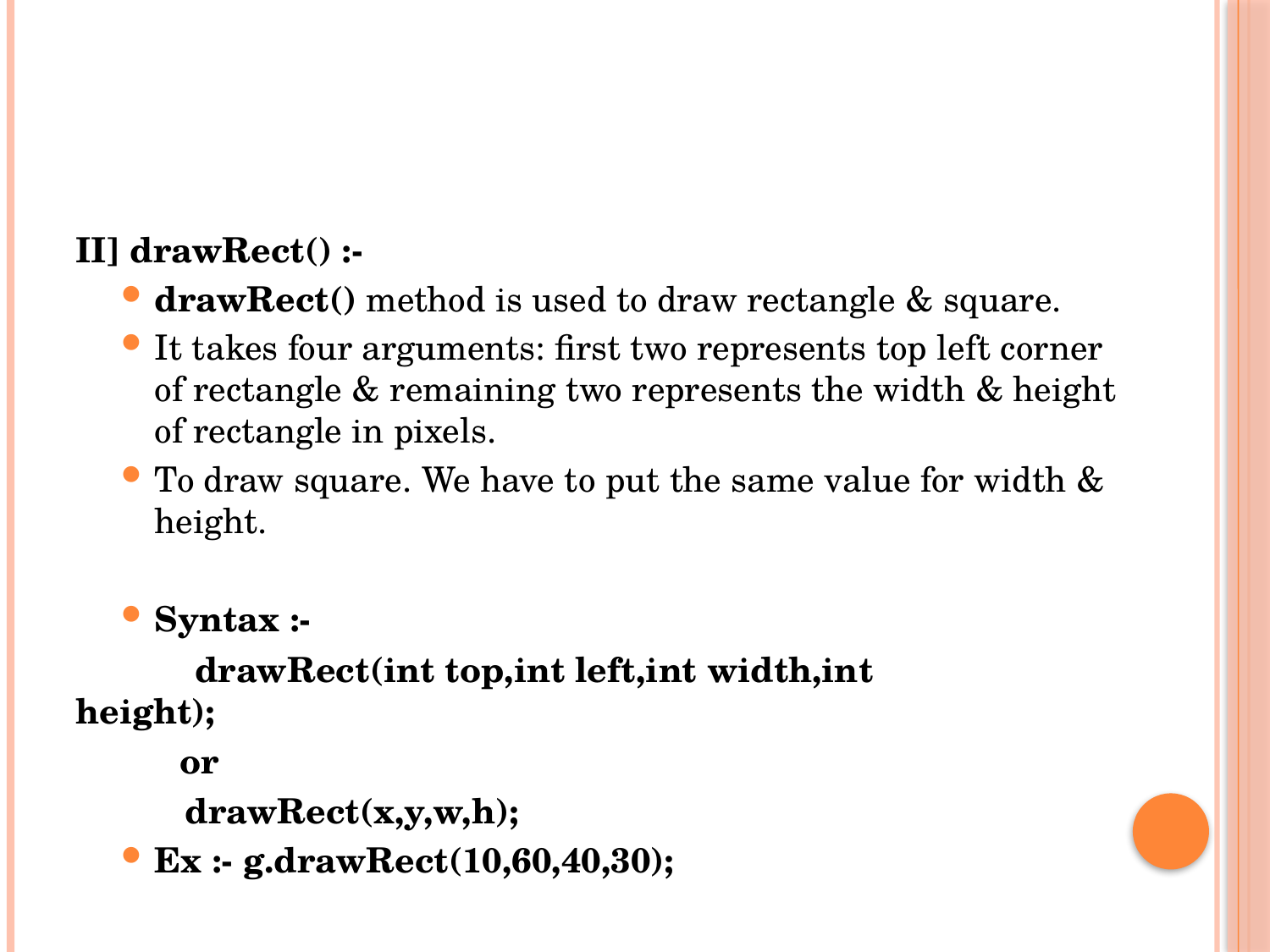

#
II] drawRect() :-
drawRect() method is used to draw rectangle & square.
It takes four arguments: first two represents top left corner of rectangle & remaining two represents the width & height of rectangle in pixels.
To draw square. We have to put the same value for width & height.

Syntax :-
            drawRect(int top,int left,int width,int    							height);
		or
           drawRect(x,y,w,h);
Ex :- g.drawRect(10,60,40,30);